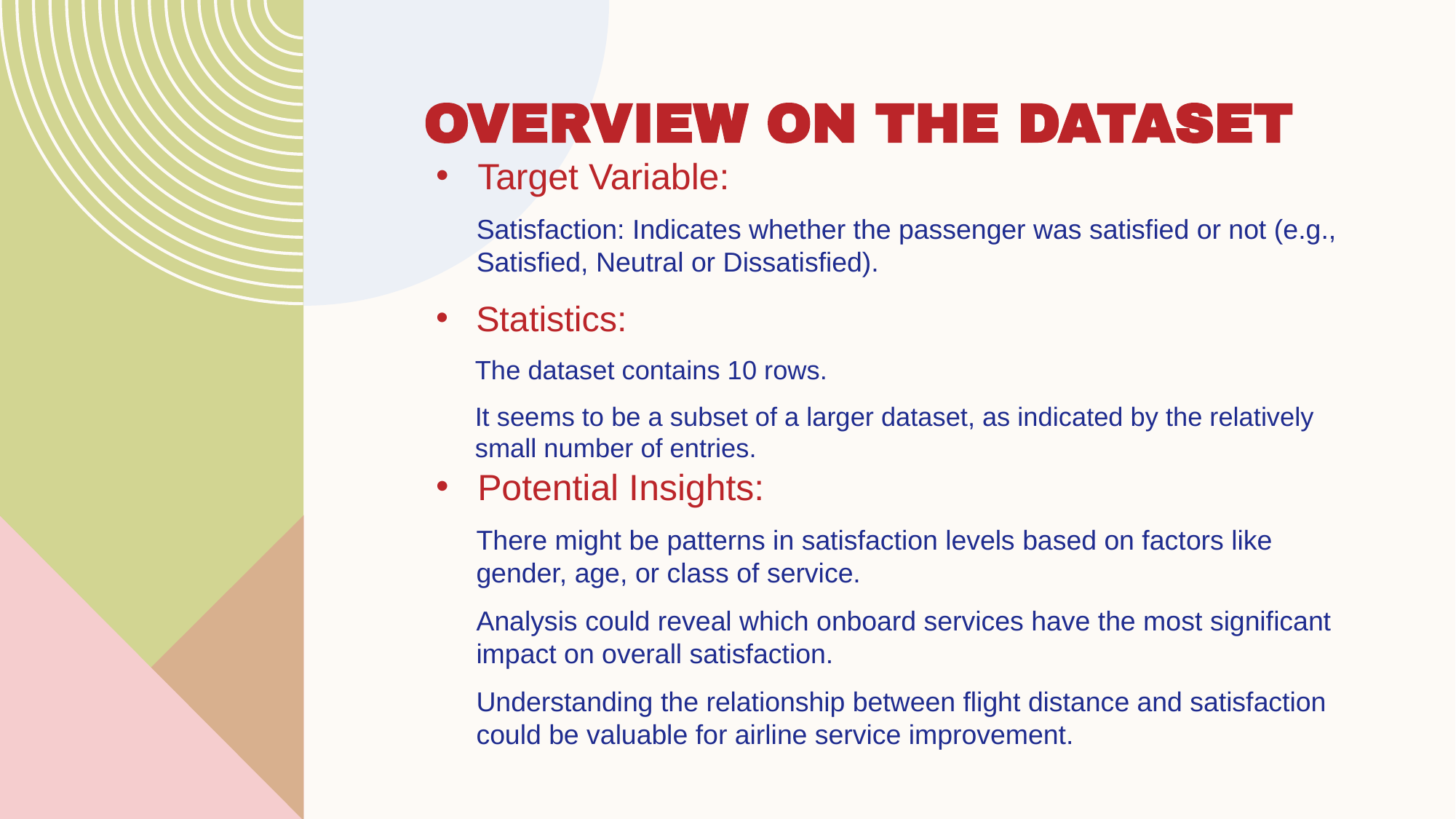

# Overview On the dataset
Target Variable:
Satisfaction: Indicates whether the passenger was satisfied or not (e.g., Satisfied, Neutral or Dissatisfied).
Statistics:
The dataset contains 10 rows.
It seems to be a subset of a larger dataset, as indicated by the relatively small number of entries.
Potential Insights:
There might be patterns in satisfaction levels based on factors like gender, age, or class of service.
Analysis could reveal which onboard services have the most significant impact on overall satisfaction.
Understanding the relationship between flight distance and satisfaction could be valuable for airline service improvement.